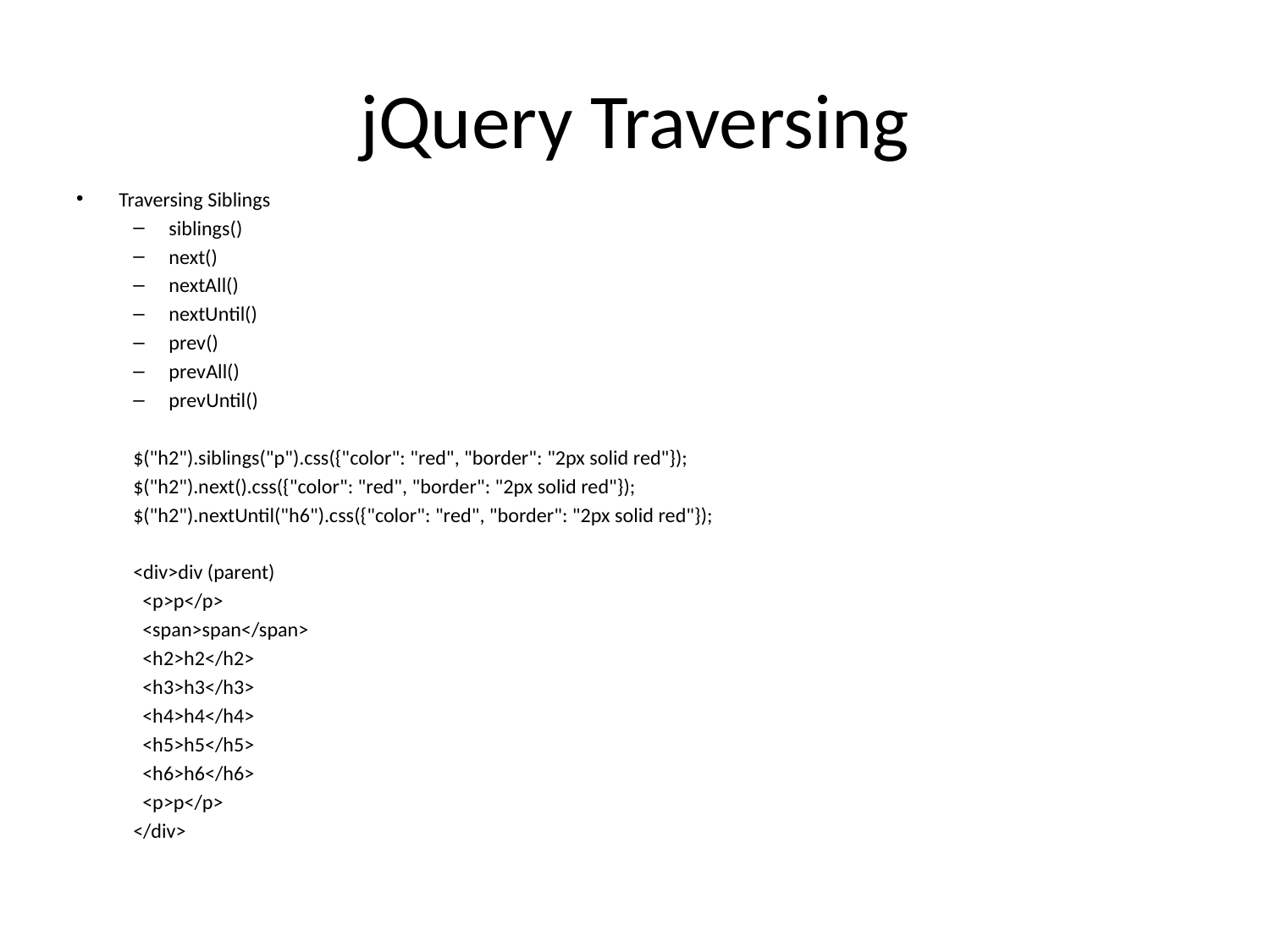

# jQuery Traversing
Traversing Siblings
siblings()
next()
nextAll()
nextUntil()
prev()
prevAll()
prevUntil()

$("h2").siblings("p").css({"color": "red", "border": "2px solid red"});
$("h2").next().css({"color": "red", "border": "2px solid red"});
$("h2").nextUntil("h6").css({"color": "red", "border": "2px solid red"});

<div>div (parent)
  <p>p</p>
  <span>span</span>
  <h2>h2</h2>
  <h3>h3</h3>
  <h4>h4</h4>
  <h5>h5</h5>
  <h6>h6</h6>
  <p>p</p>
</div>